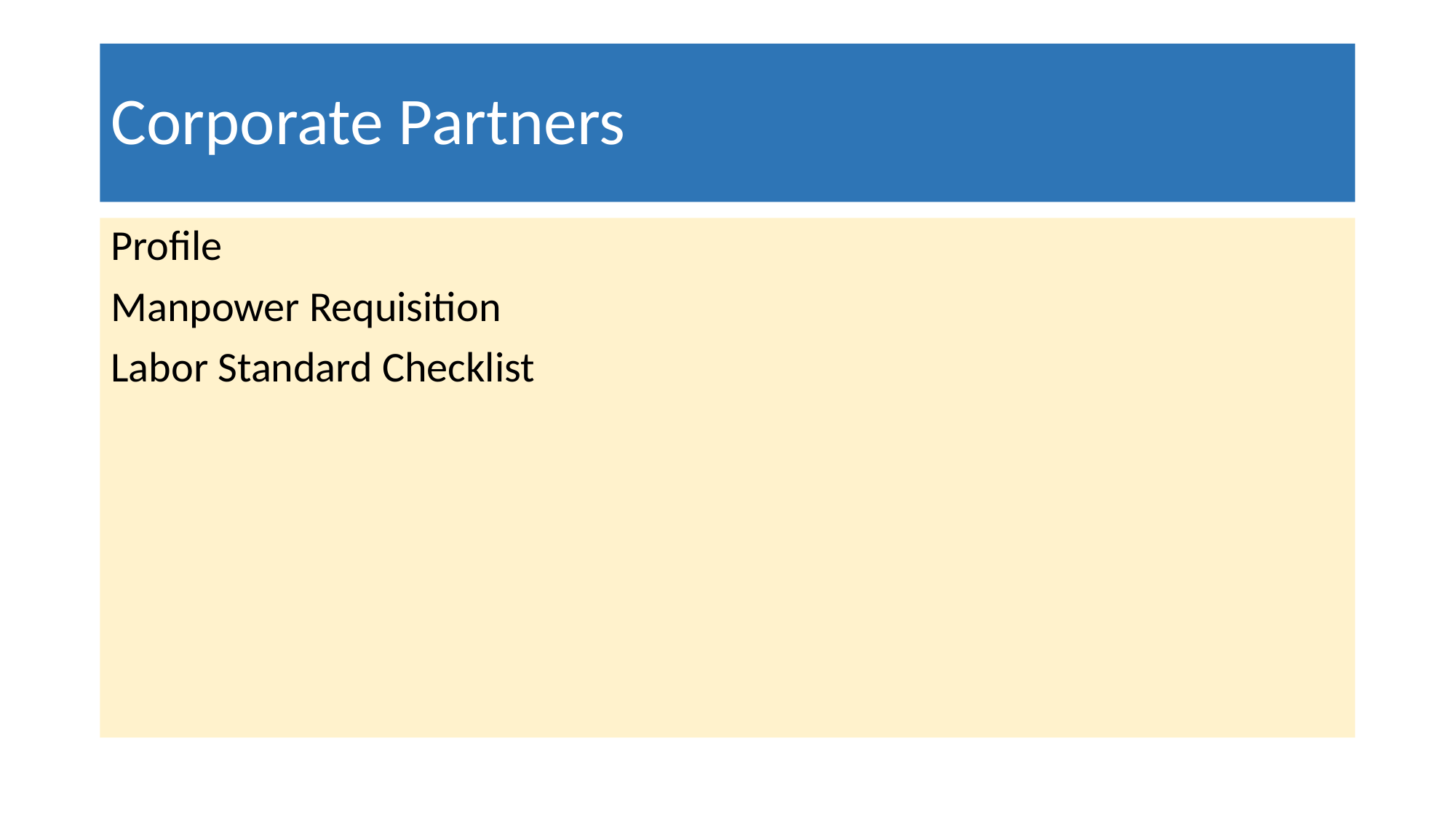

# Corporate Partners
Profile
Manpower Requisition
Labor Standard Checklist